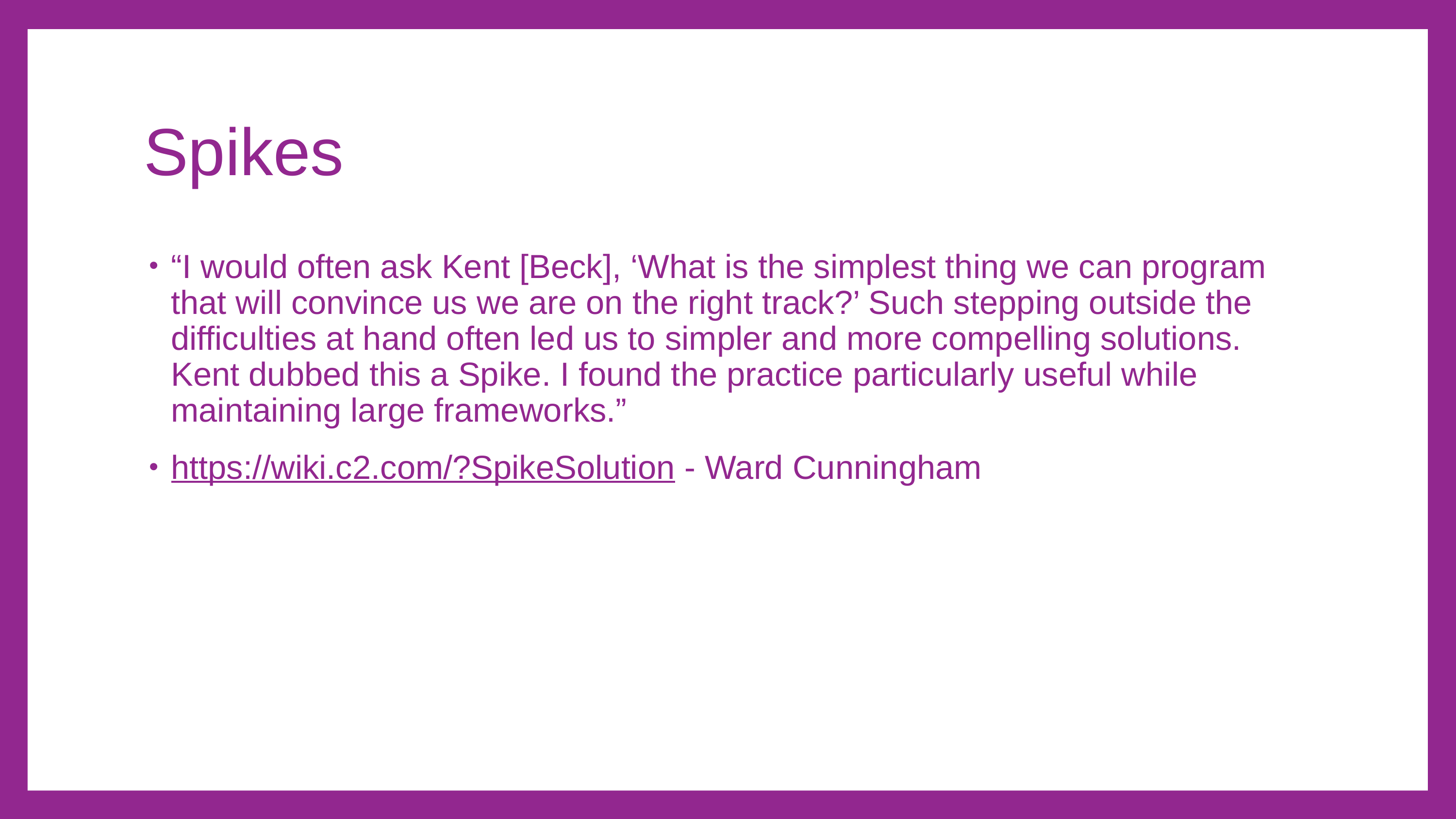

# Spikes
“I would often ask Kent [Beck], ‘What is the simplest thing we can program that will convince us we are on the right track?’ Such stepping outside the difficulties at hand often led us to simpler and more compelling solutions. Kent dubbed this a Spike. I found the practice particularly useful while maintaining large frameworks.”
https://wiki.c2.com/?SpikeSolution - Ward Cunningham